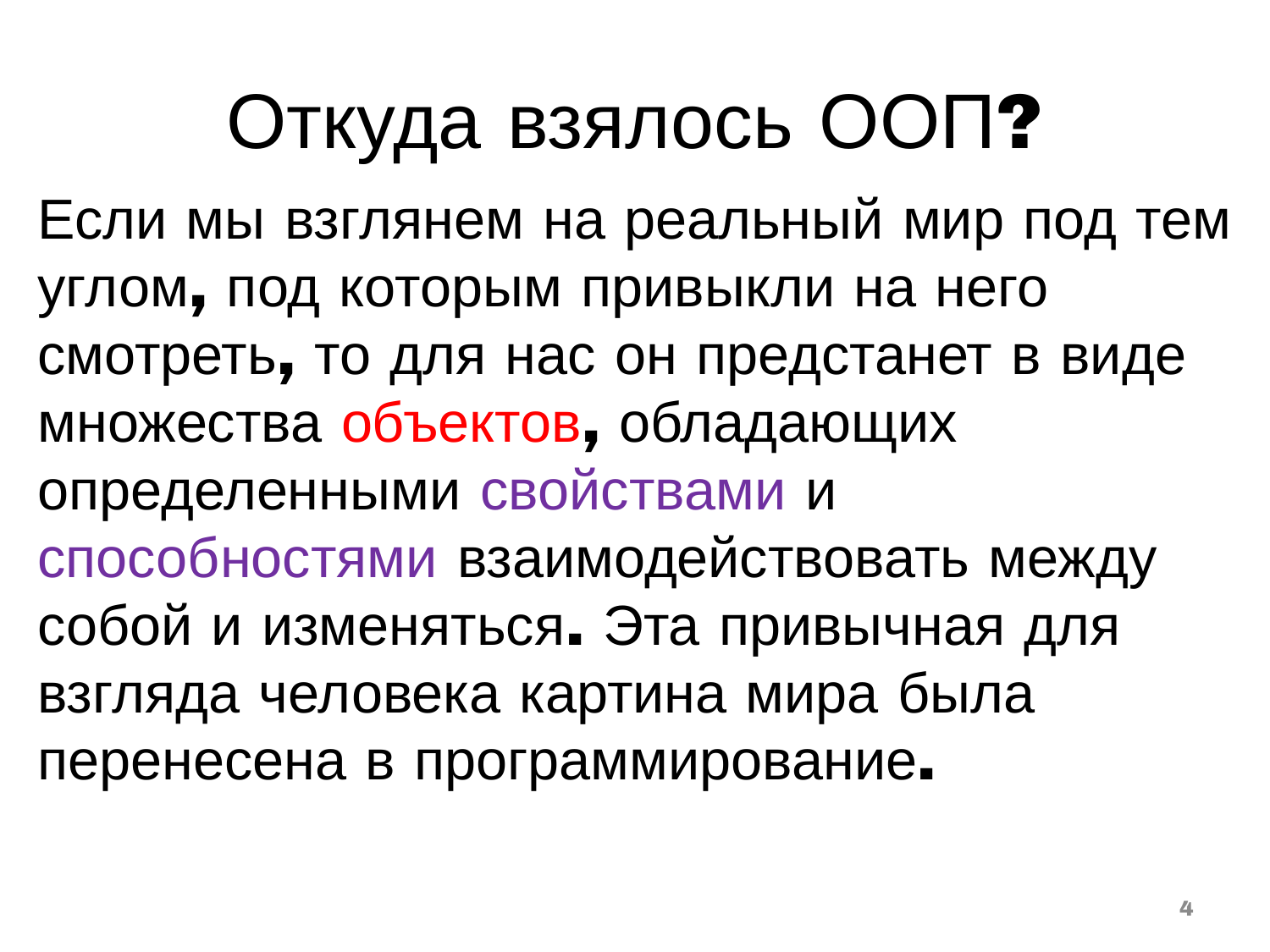

# Откуда взялось ООП?
Если мы взглянем на реальный мир под тем углом, под которым привыкли на него смотреть, то для нас он предстанет в виде множества объектов, обладающих определенными свойствами и способностями взаимодействовать между собой и изменяться. Эта привычная для взгляда человека картина мира была перенесена в программирование.
4